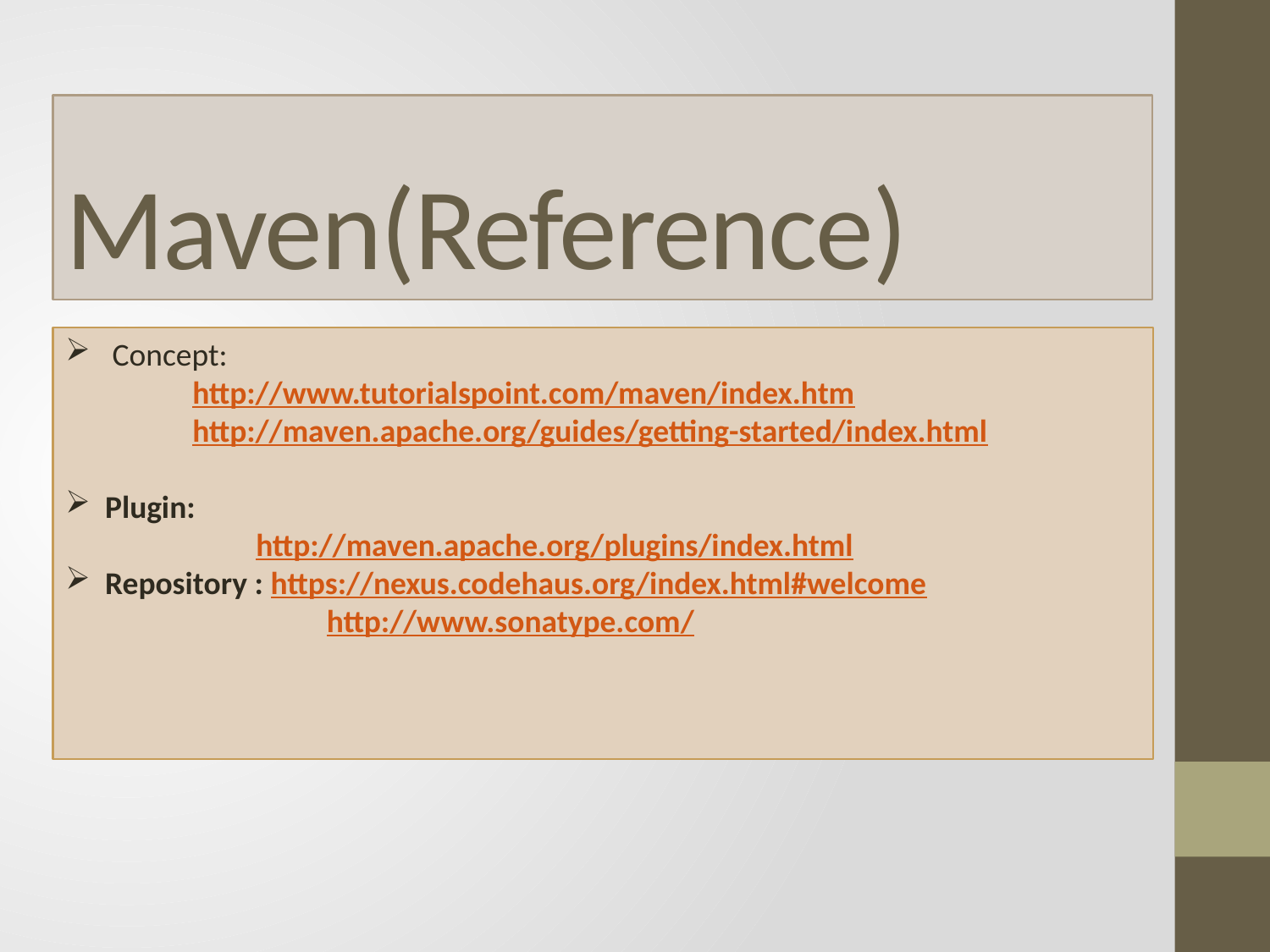

# Maven(Reference)
 Concept:
	http://www.tutorialspoint.com/maven/index.htm
	http://maven.apache.org/guides/getting-started/index.html

Plugin:
	http://maven.apache.org/plugins/index.html
Repository : https://nexus.codehaus.org/index.html#welcome
		 http://www.sonatype.com/